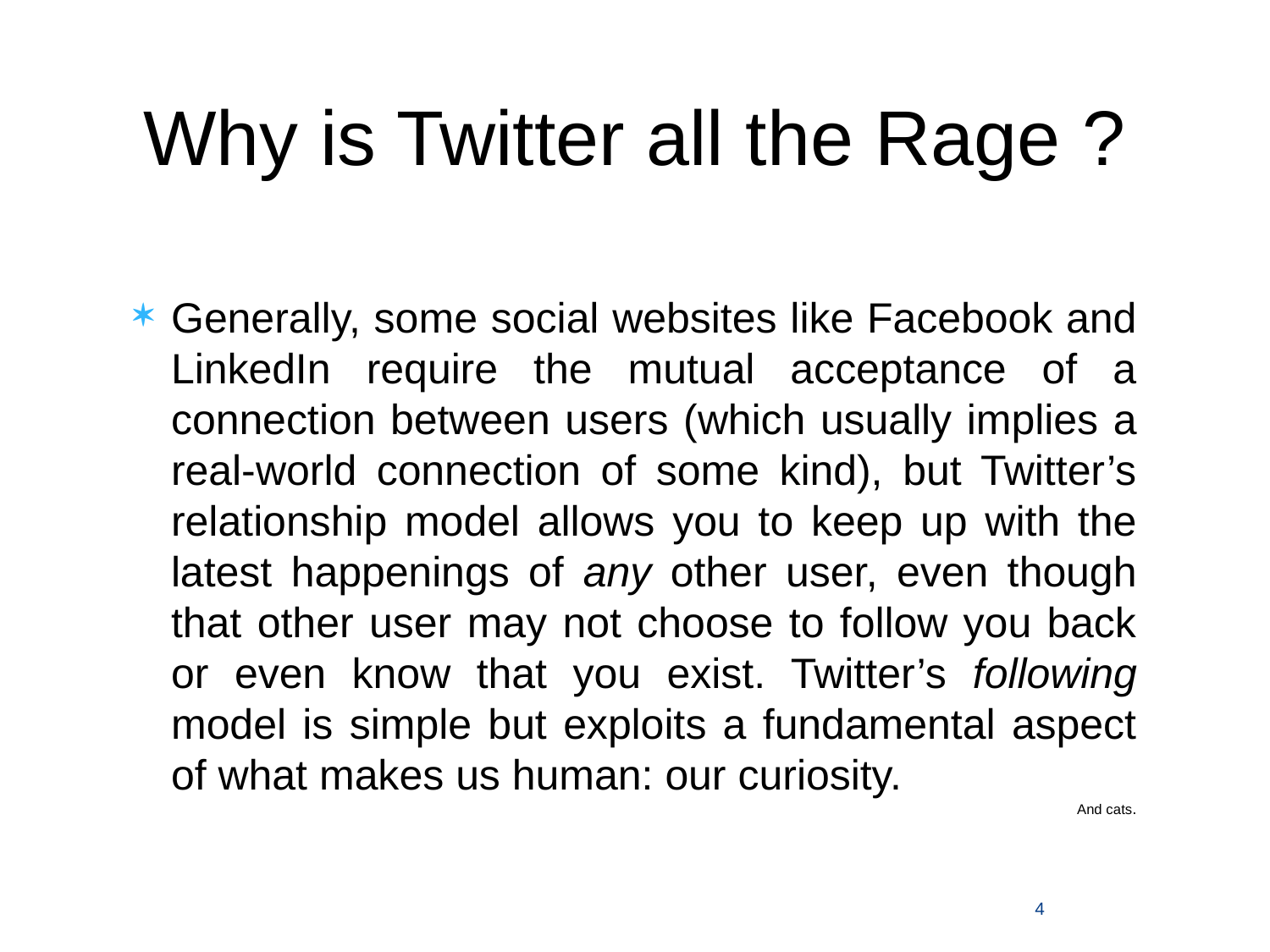

Why is Twitter all the Rage ?
Generally, some social websites like Facebook and LinkedIn require the mutual acceptance of a connection between users (which usually implies a real-world connection of some kind), but Twitter’s relationship model allows you to keep up with the latest happenings of any other user, even though that other user may not choose to follow you back or even know that you exist. Twitter’s following model is simple but exploits a fundamental aspect of what makes us human: our curiosity.
And cats.
4